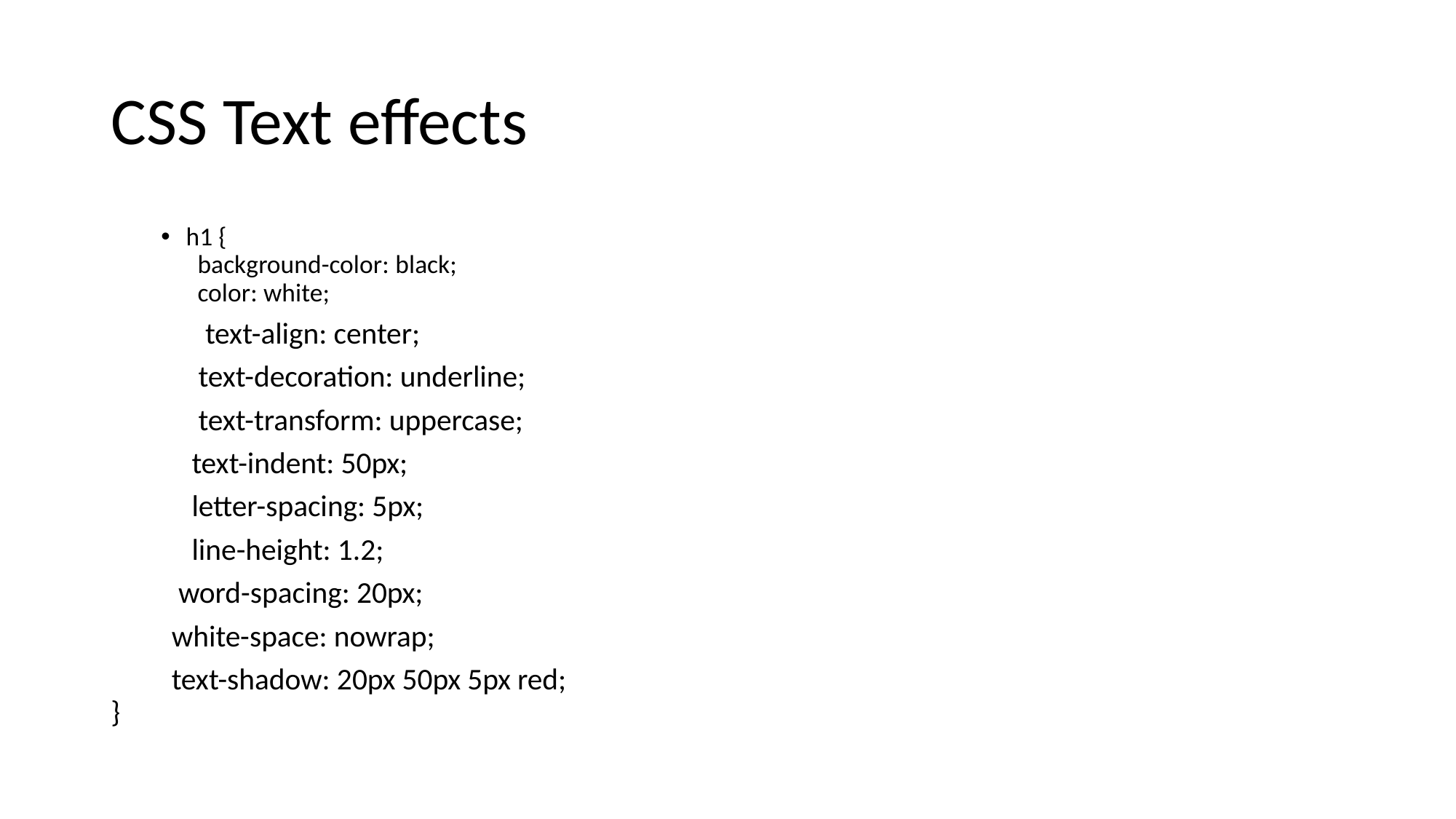

# CSS Text effects
h1 {
  background-color: black;
  color: white;
              text-align: center;
             text-decoration: underline;
             text-transform: uppercase;
            text-indent: 50px;
            letter-spacing: 5px;
            line-height: 1.2;
          word-spacing: 20px;
         white-space: nowrap;
         text-shadow: 20px 50px 5px red;
}